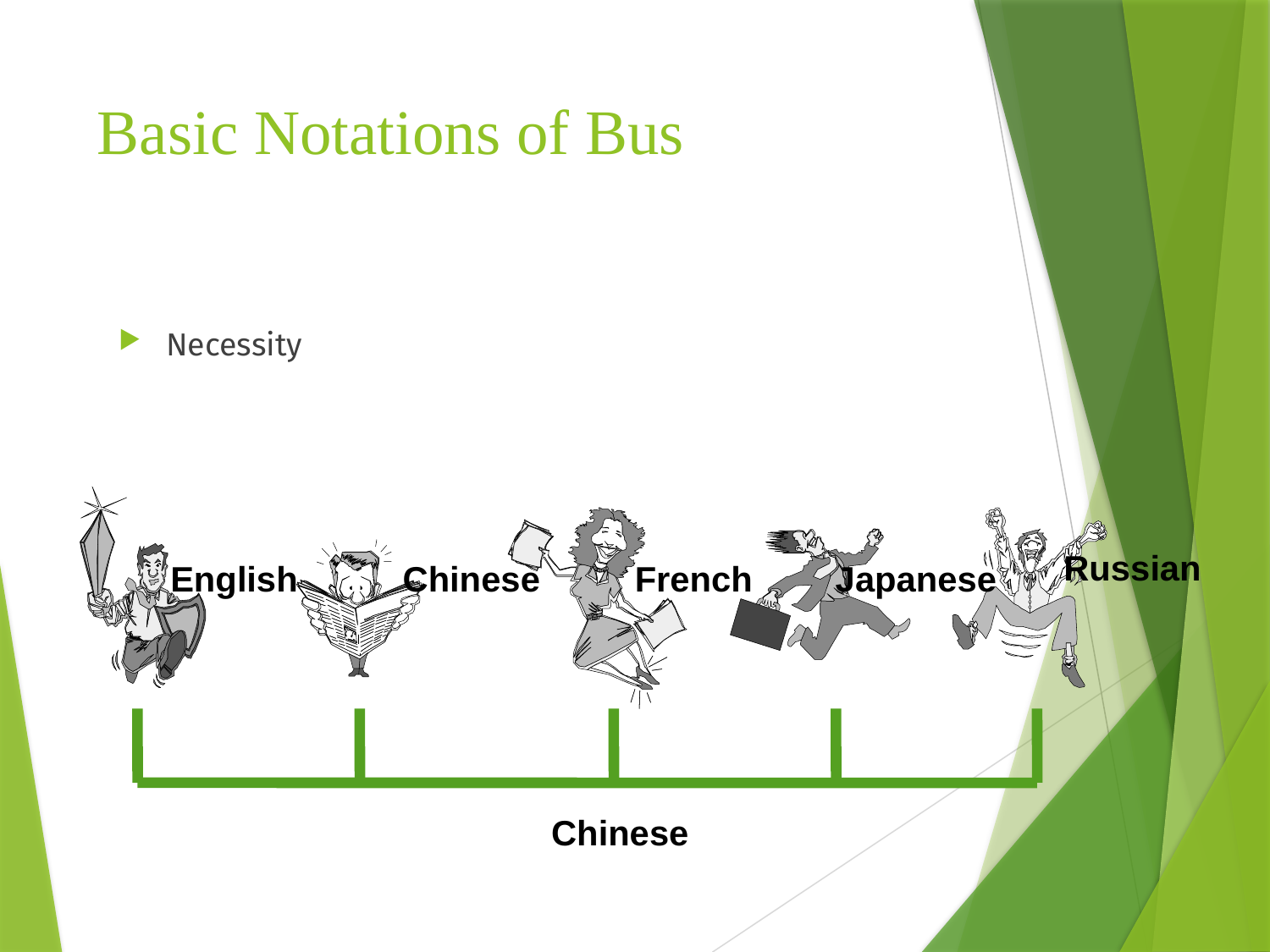

# Basic Notations of Bus
Necessity

Russian
English
Chinese
French
Japanese

Chinese